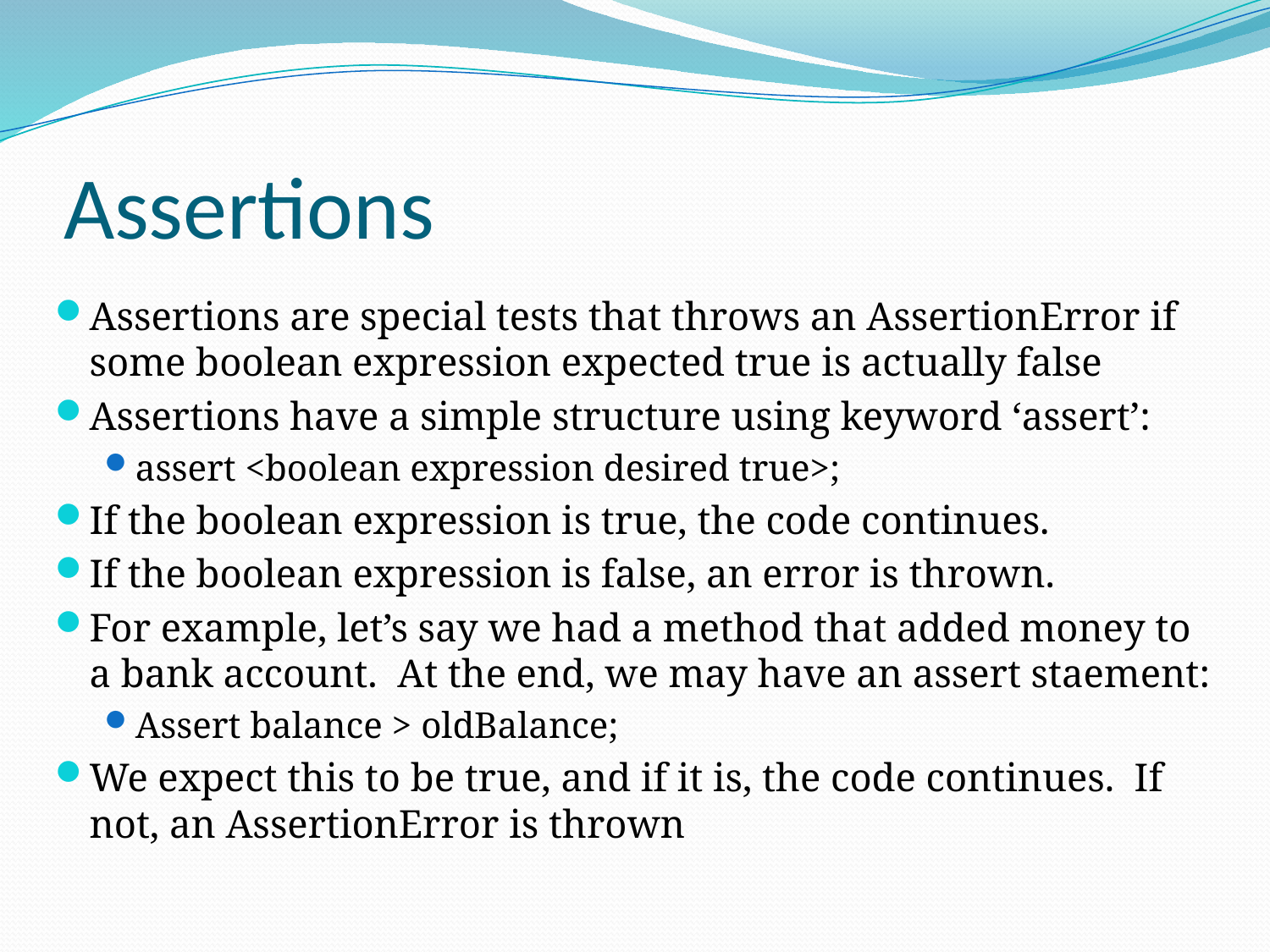

# Assertions
Assertions are special tests that throws an AssertionError if some boolean expression expected true is actually false
Assertions have a simple structure using keyword ‘assert’:
assert <boolean expression desired true>;
If the boolean expression is true, the code continues.
If the boolean expression is false, an error is thrown.
For example, let’s say we had a method that added money to a bank account.  At the end, we may have an assert staement:
Assert balance > oldBalance;
We expect this to be true, and if it is, the code continues.  If not, an AssertionError is thrown